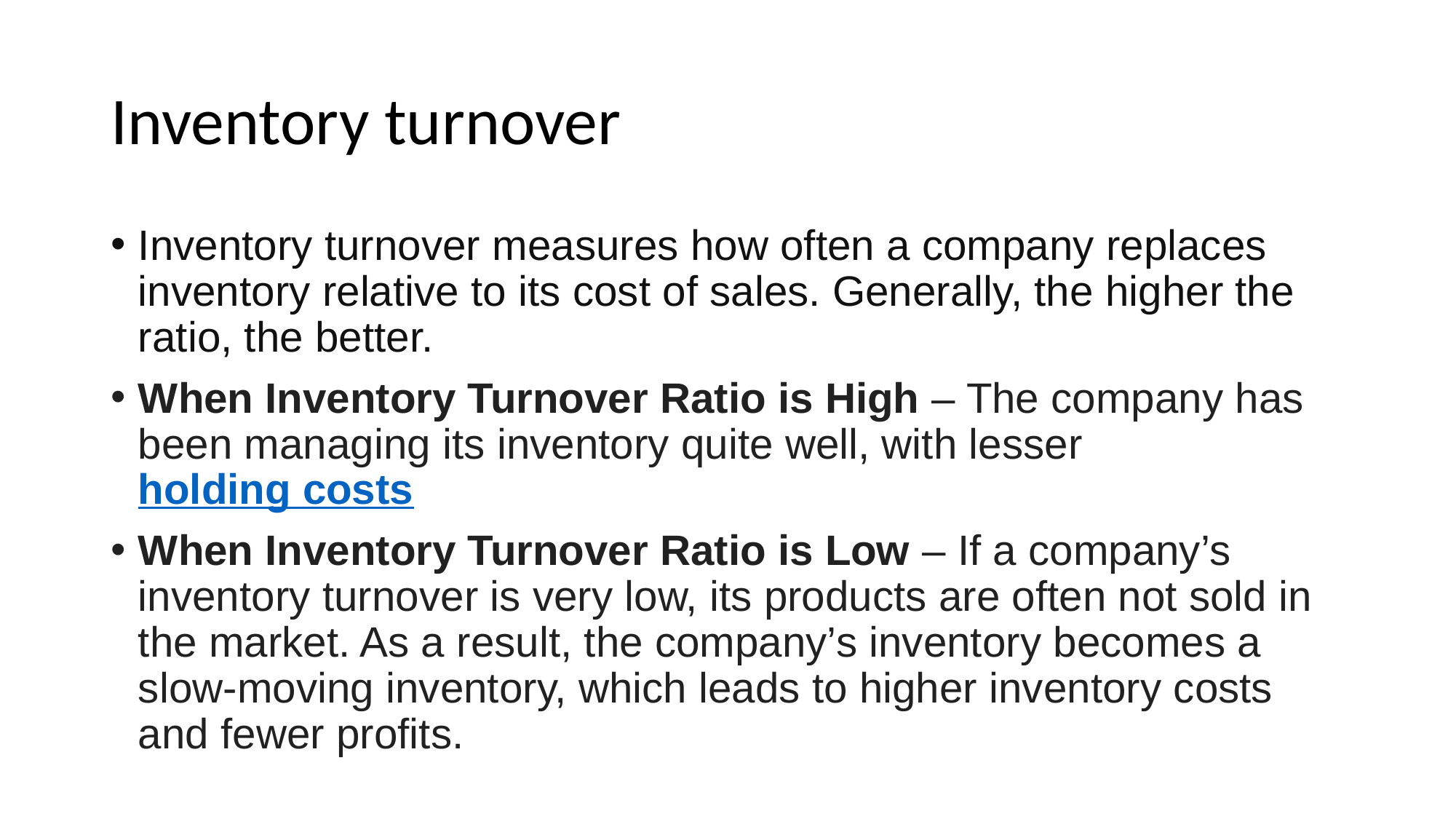

# Inventory turnover
Inventory turnover measures how often a company replaces inventory relative to its cost of sales. Generally, the higher the ratio, the better.
When Inventory Turnover Ratio is High – The company has been managing its inventory quite well, with lesser holding costs
When Inventory Turnover Ratio is Low – If a company’s inventory turnover is very low, its products are often not sold in the market. As a result, the company’s inventory becomes a slow-moving inventory, which leads to higher inventory costs and fewer profits.